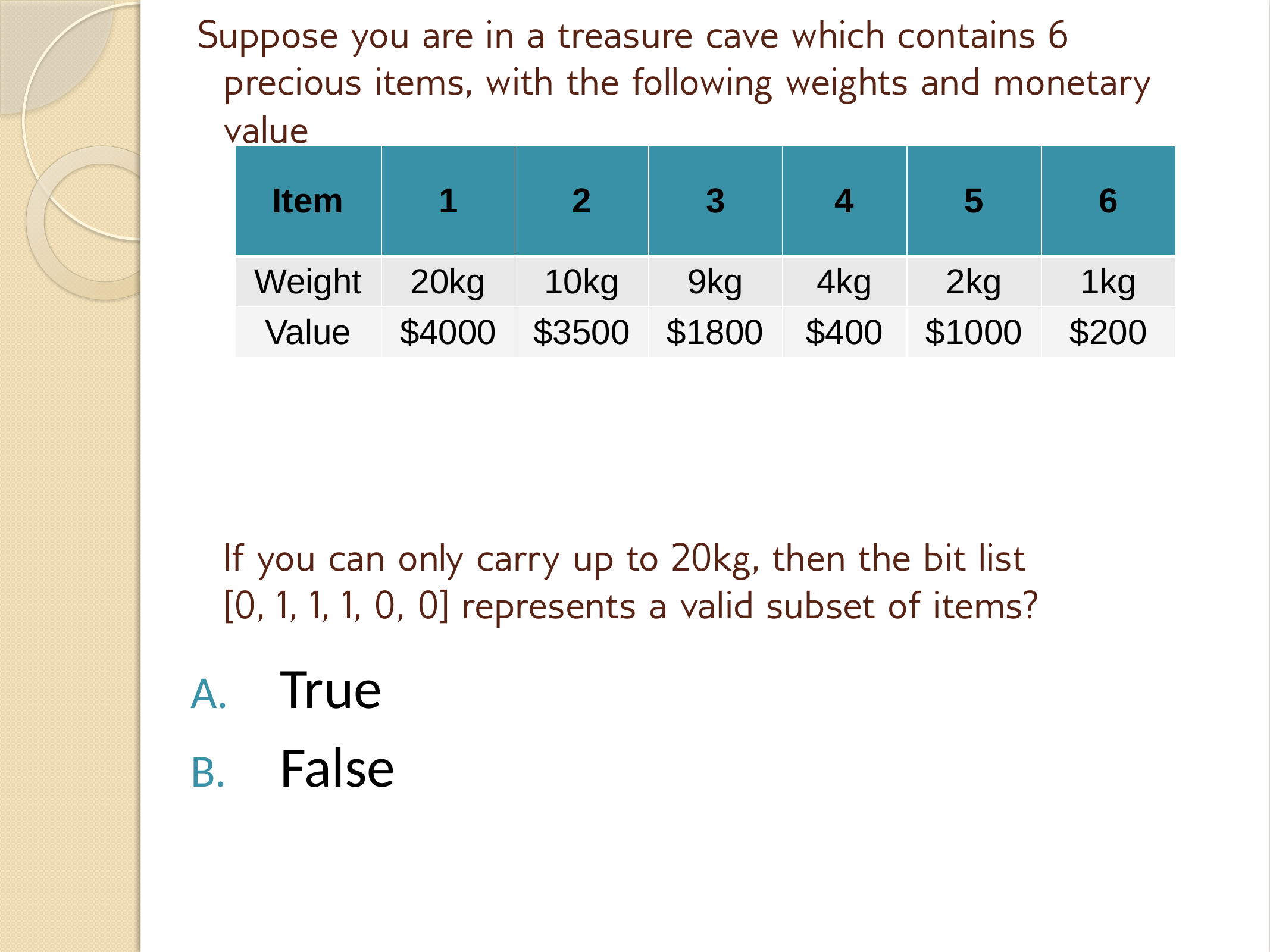

# Suppose you are in a treasure cave which contains 6 precious items, with the following weights and monetary value If you can only carry up to 20kg, then the bit list [0, 1, 1, 1, 0, 0] represents a valid subset of items?
| Item | 1 | 2 | 3 | 4 | 5 | 6 |
| --- | --- | --- | --- | --- | --- | --- |
| Weight | 20kg | 10kg | 9kg | 4kg | 2kg | 1kg |
| Value | $4000 | $3500 | $1800 | $400 | $1000 | $200 |
True
False